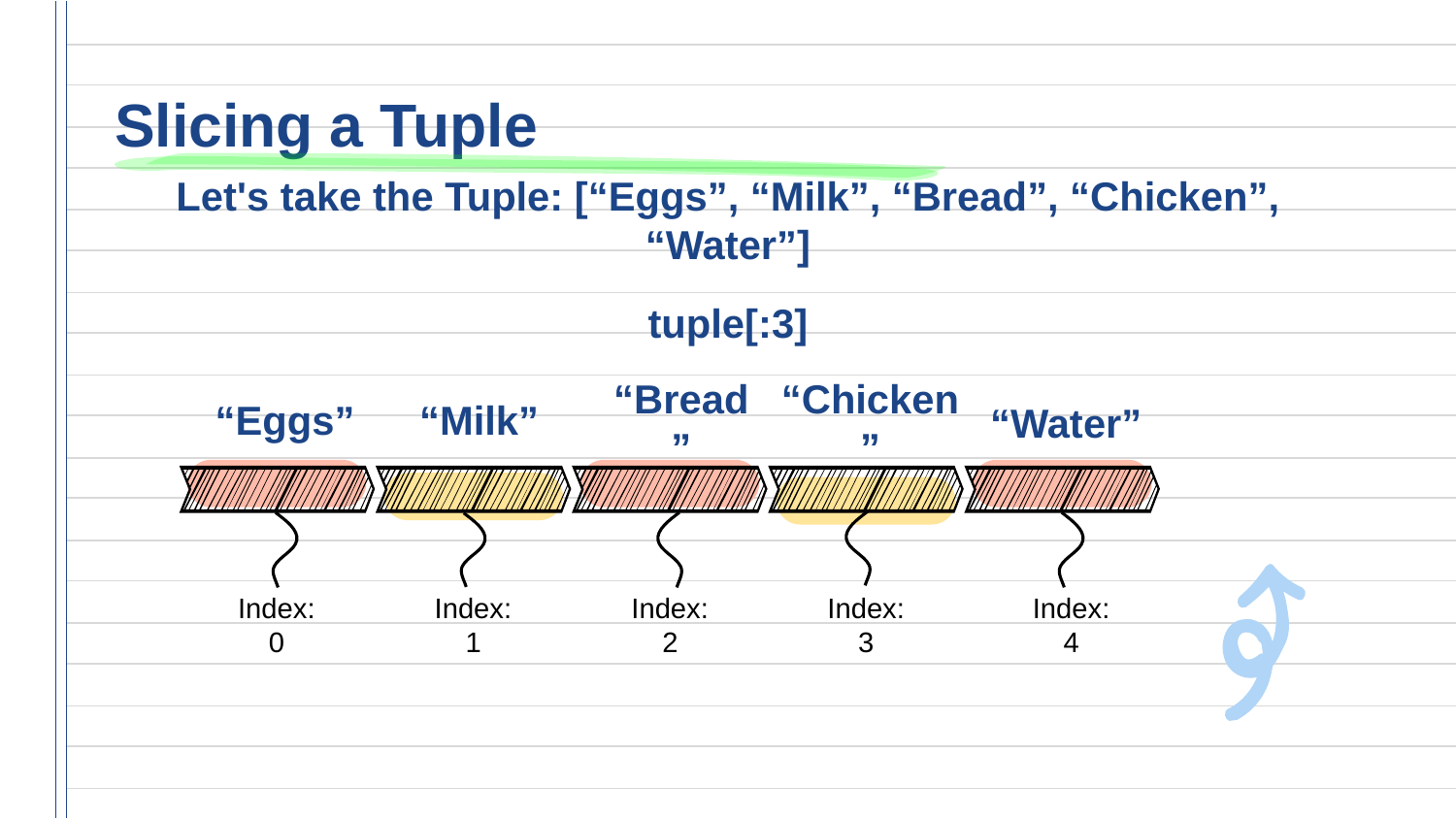

# Slicing a Tuple

Let's take the Tuple: [“Eggs”, “Milk”, “Bread”, “Chicken”, “Water”]

tuple[:3]
“Eggs”
“Milk”
“Water”
“Chicken”
“Bread”

Index:
0
Index:
1
Index:
3
Index:
2
Index:
4